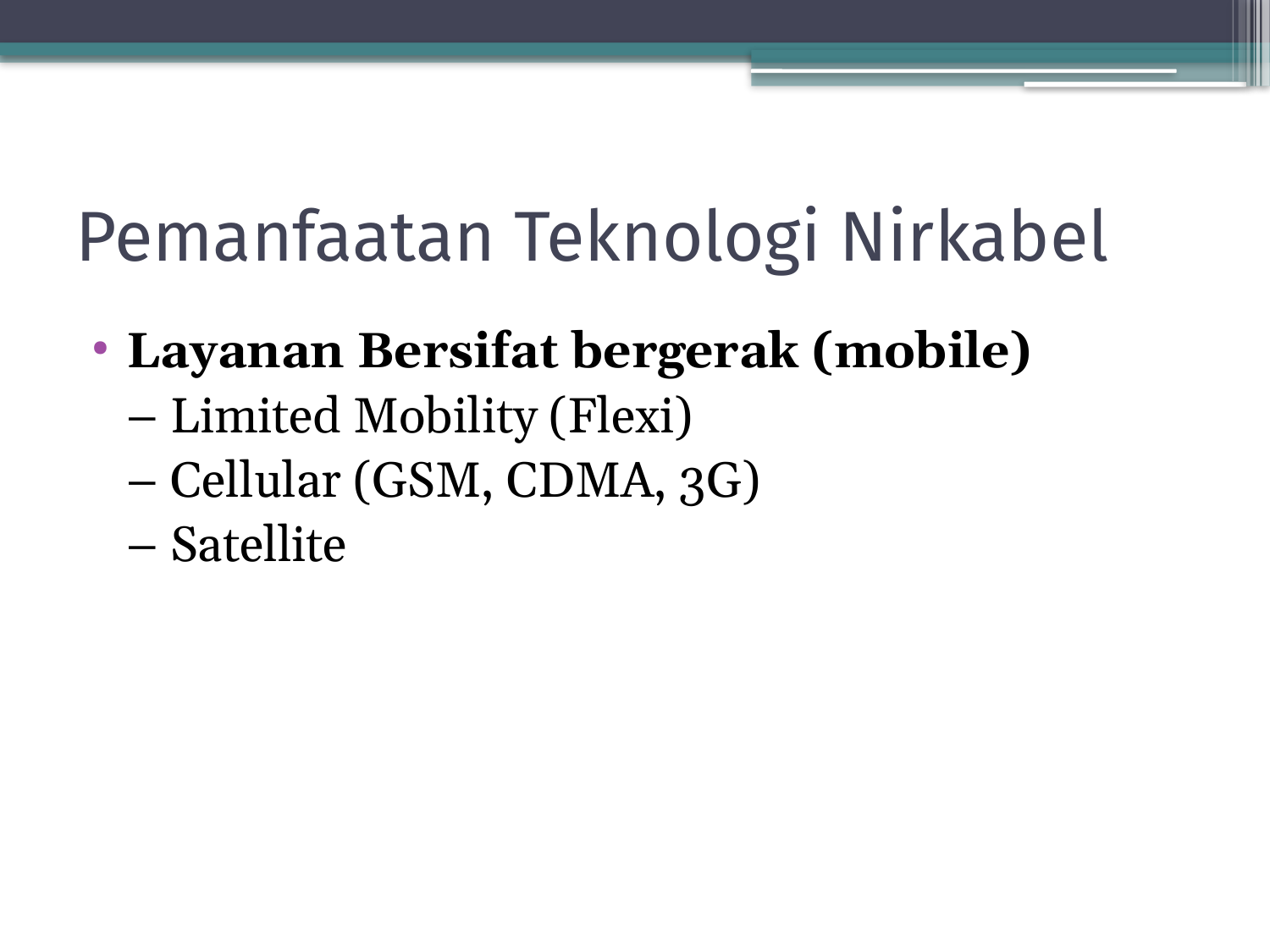

# Pemanfaatan Teknologi Nirkabel
Layanan Bersifat bergerak (mobile)
	– Limited Mobility (Flexi)
	– Cellular (GSM, CDMA, 3G)
	– Satellite